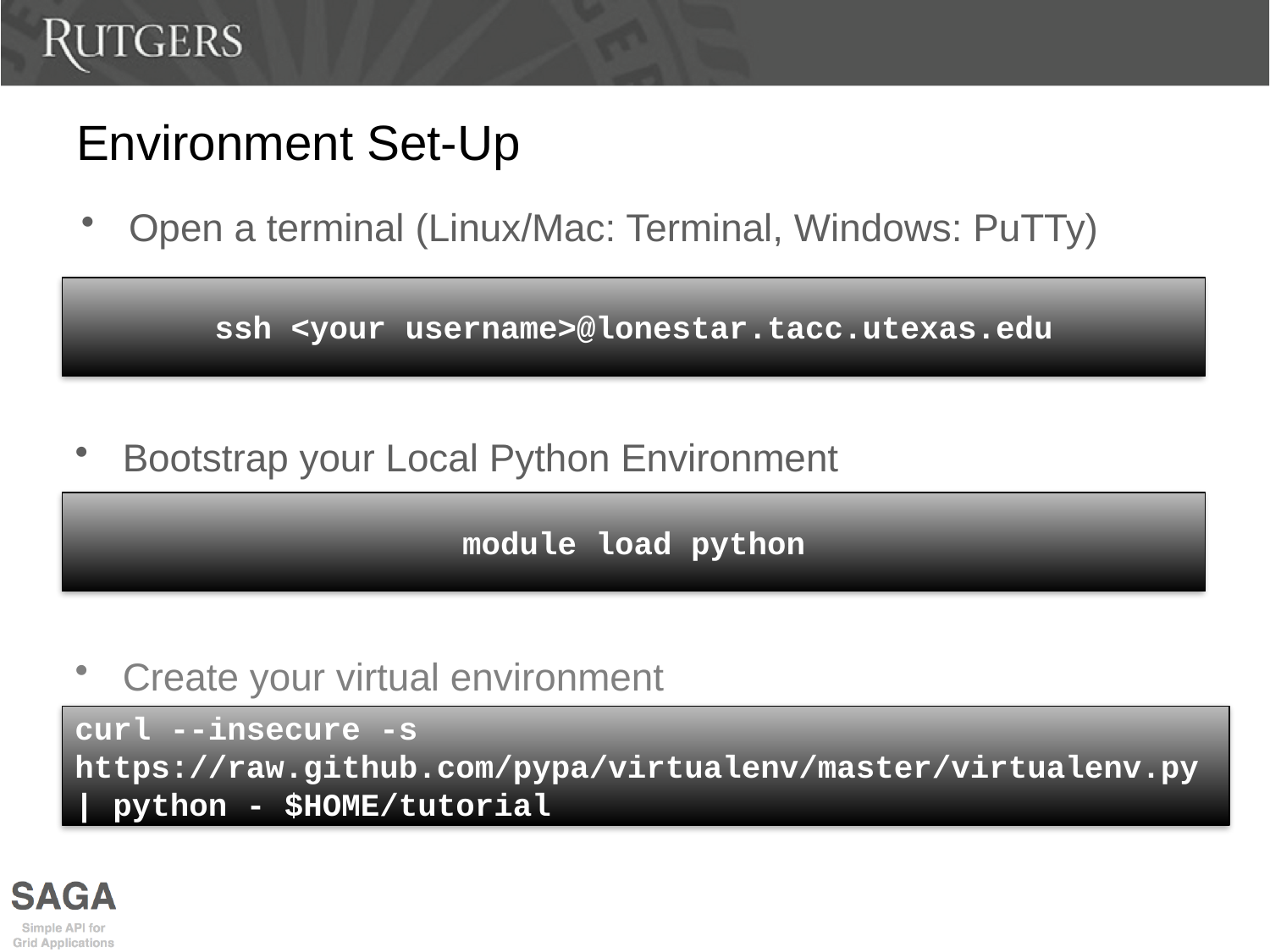

# Environment Set-Up
Open a terminal (Linux/Mac: Terminal, Windows: PuTTy)
ssh <your username>@lonestar.tacc.utexas.edu
Bootstrap your Local Python Environment
module load python
Create your virtual environment
curl --insecure -s https://raw.github.com/pypa/virtualenv/master/virtualenv.py | python - $HOME/tutorial